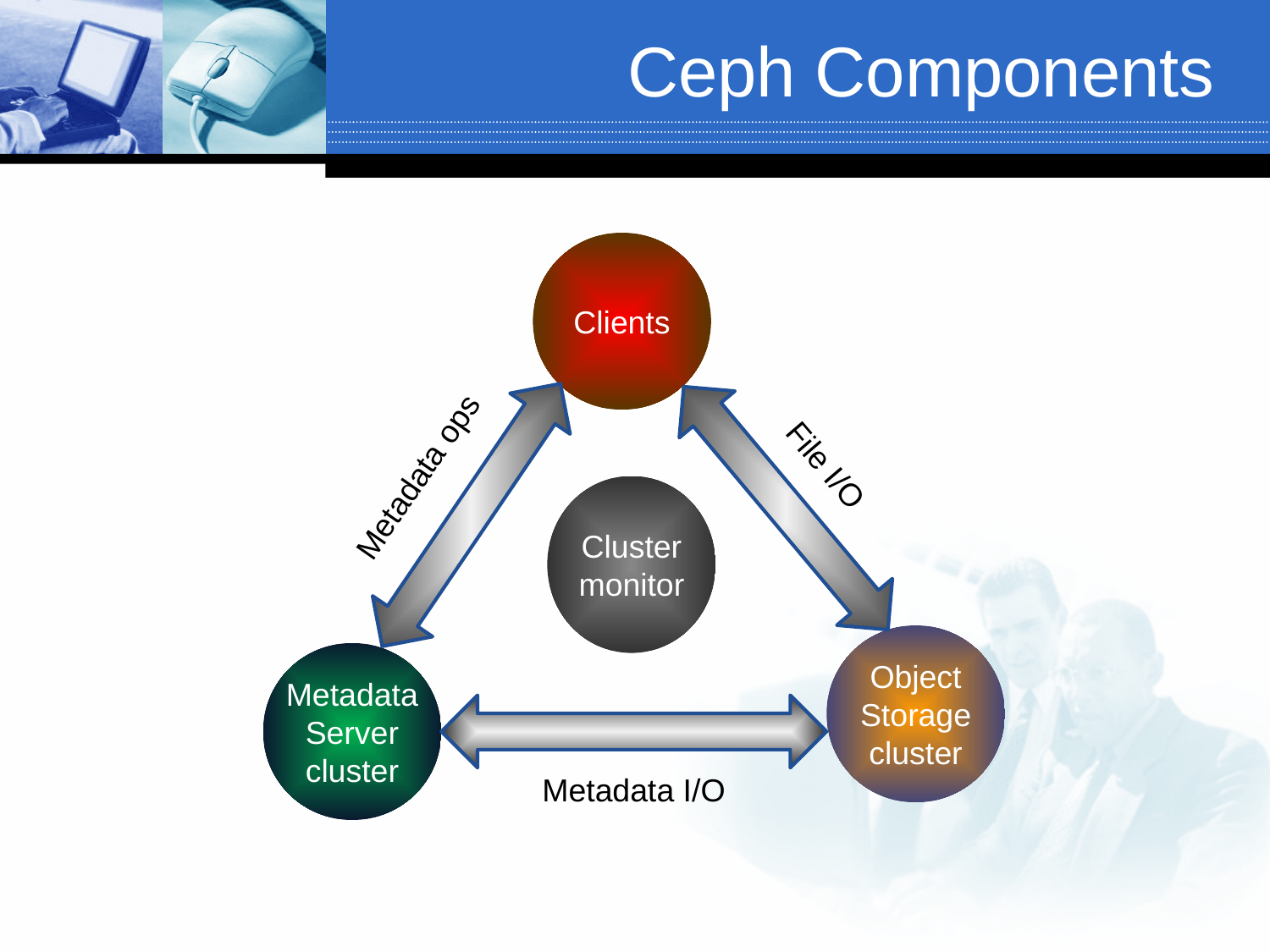

# Ceph Components
Clients

File I/O
Metadata ops
Cluster
monitor

Object
Storage
cluster
Metadata
Server
cluster
Metadata I/O